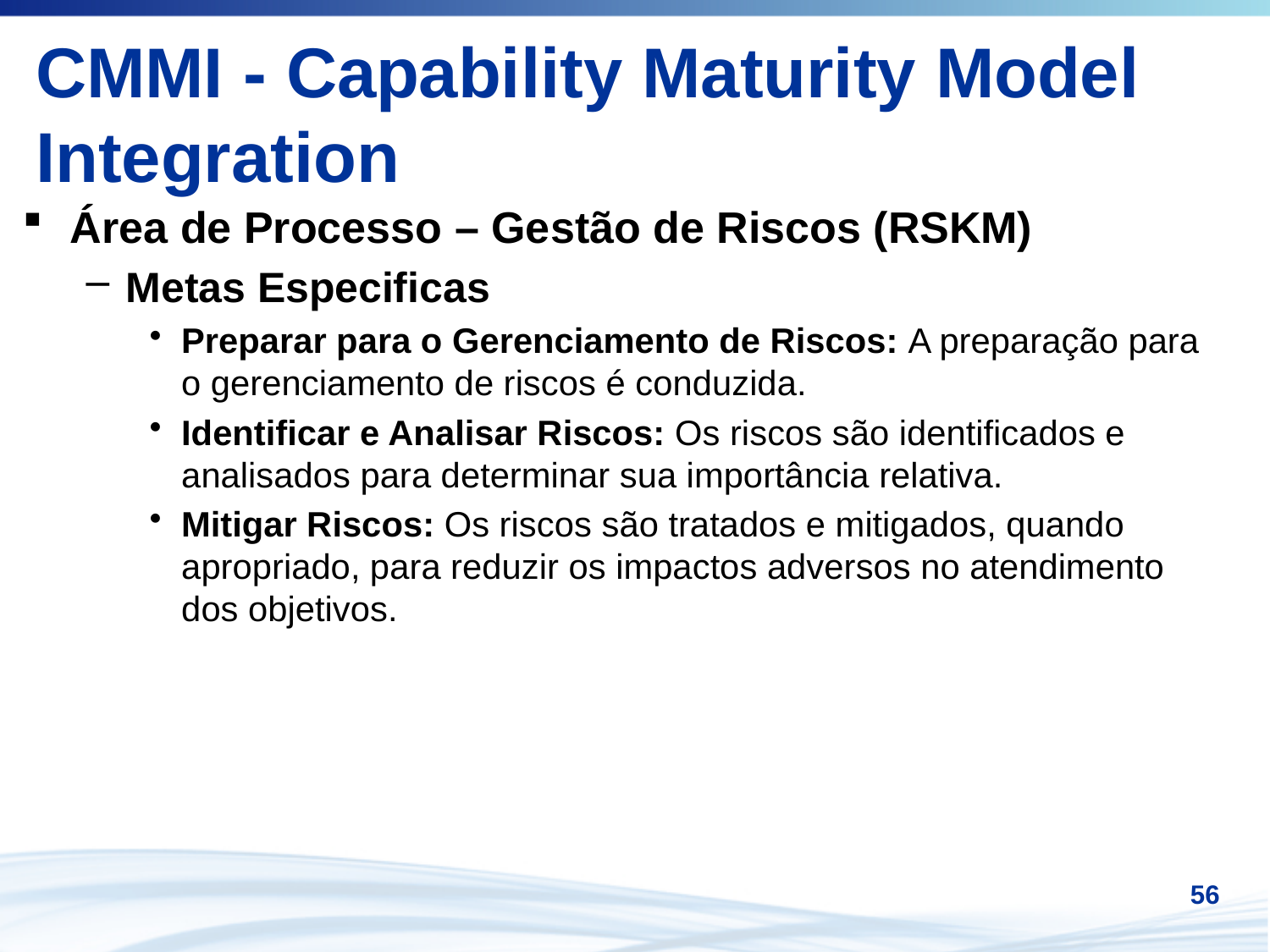

# CMMI - Capability Maturity Model Integration

Área de Processo – Gestão de Riscos (RSKM)
Metas Especificas
Preparar para o Gerenciamento de Riscos: A preparação para o gerenciamento de riscos é conduzida.
Identificar e Analisar Riscos: Os riscos são identificados e analisados para determinar sua importância relativa.
Mitigar Riscos: Os riscos são tratados e mitigados, quando apropriado, para reduzir os impactos adversos no atendimento dos objetivos.